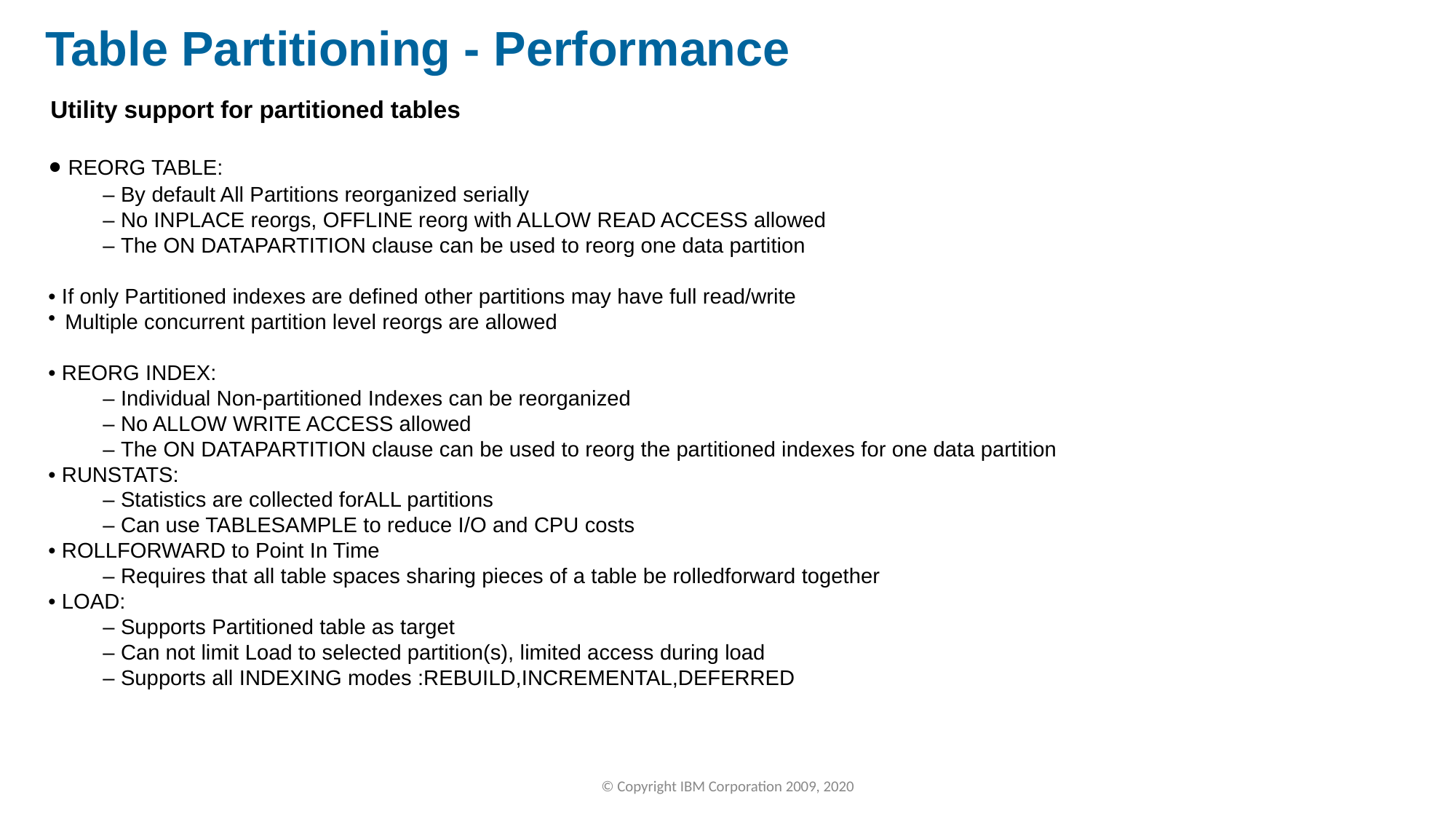

Table Partitioning - Performance
Utility support for partitioned tables

• REORG TABLE:
– By default All Partitions reorganized serially
– No INPLACE reorgs, OFFLINE reorg with ALLOW READ ACCESS allowed
– The ON DATAPARTITION clause can be used to reorg one data partition

• If only Partitioned indexes are defined other partitions may have full read/write
Multiple concurrent partition level reorgs are allowed

• REORG INDEX:
– Individual Non-partitioned Indexes can be reorganized
– No ALLOW WRITE ACCESS allowed
– The ON DATAPARTITION clause can be used to reorg the partitioned indexes for one data partition
• RUNSTATS:
– Statistics are collected forALL partitions
– Can use TABLESAMPLE to reduce I/O and CPU costs
• ROLLFORWARD to Point In Time
– Requires that all table spaces sharing pieces of a table be rolledforward together
• LOAD:
– Supports Partitioned table as target
– Can not limit Load to selected partition(s), limited access during load
– Supports all INDEXING modes :REBUILD,INCREMENTAL,DEFERRED

© Copyright IBM Corporation 2009, 2020
25